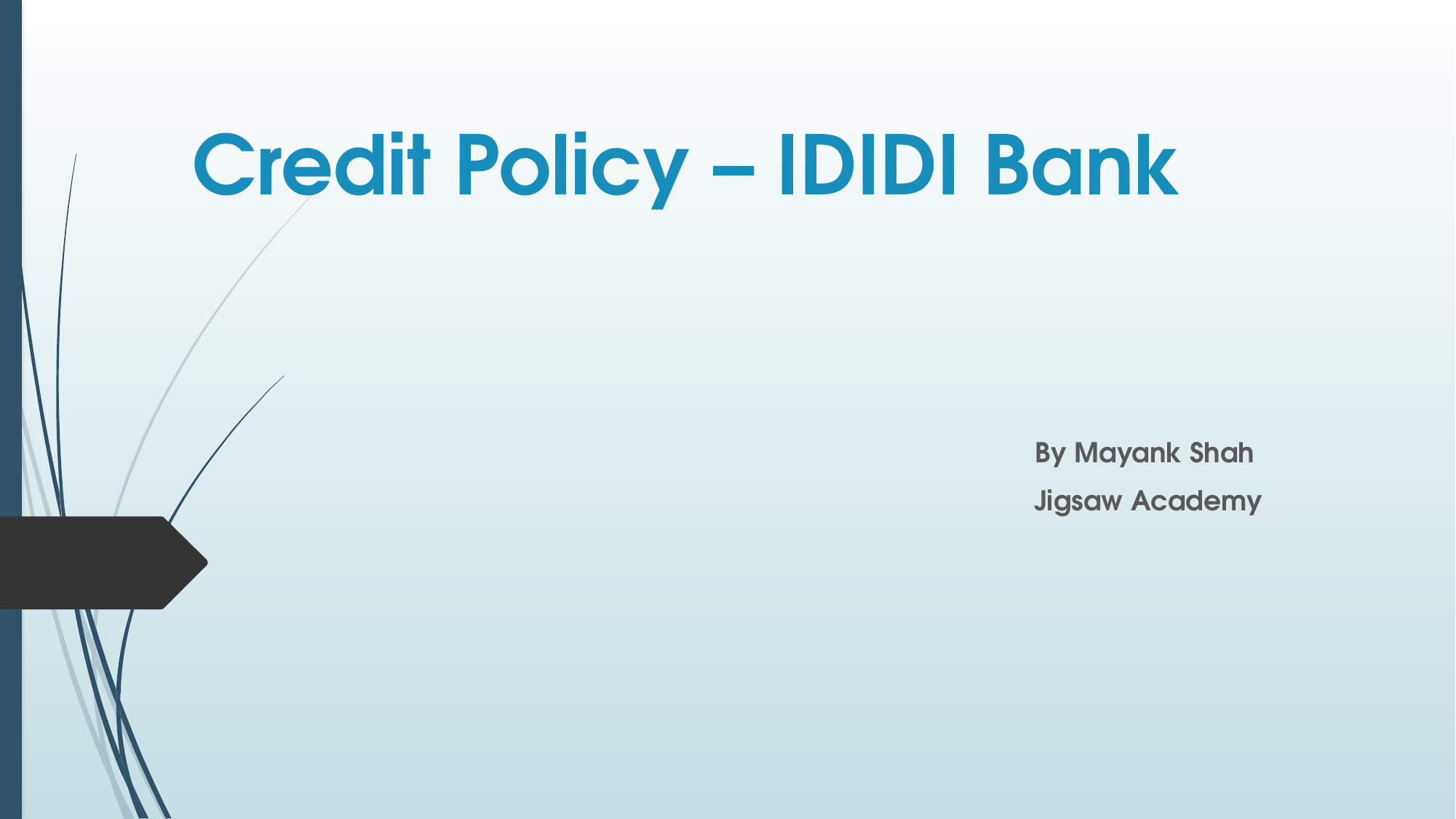

# Credit Policy – IDIDI Bank
         By Mayank Shah
          Jigsaw Academy